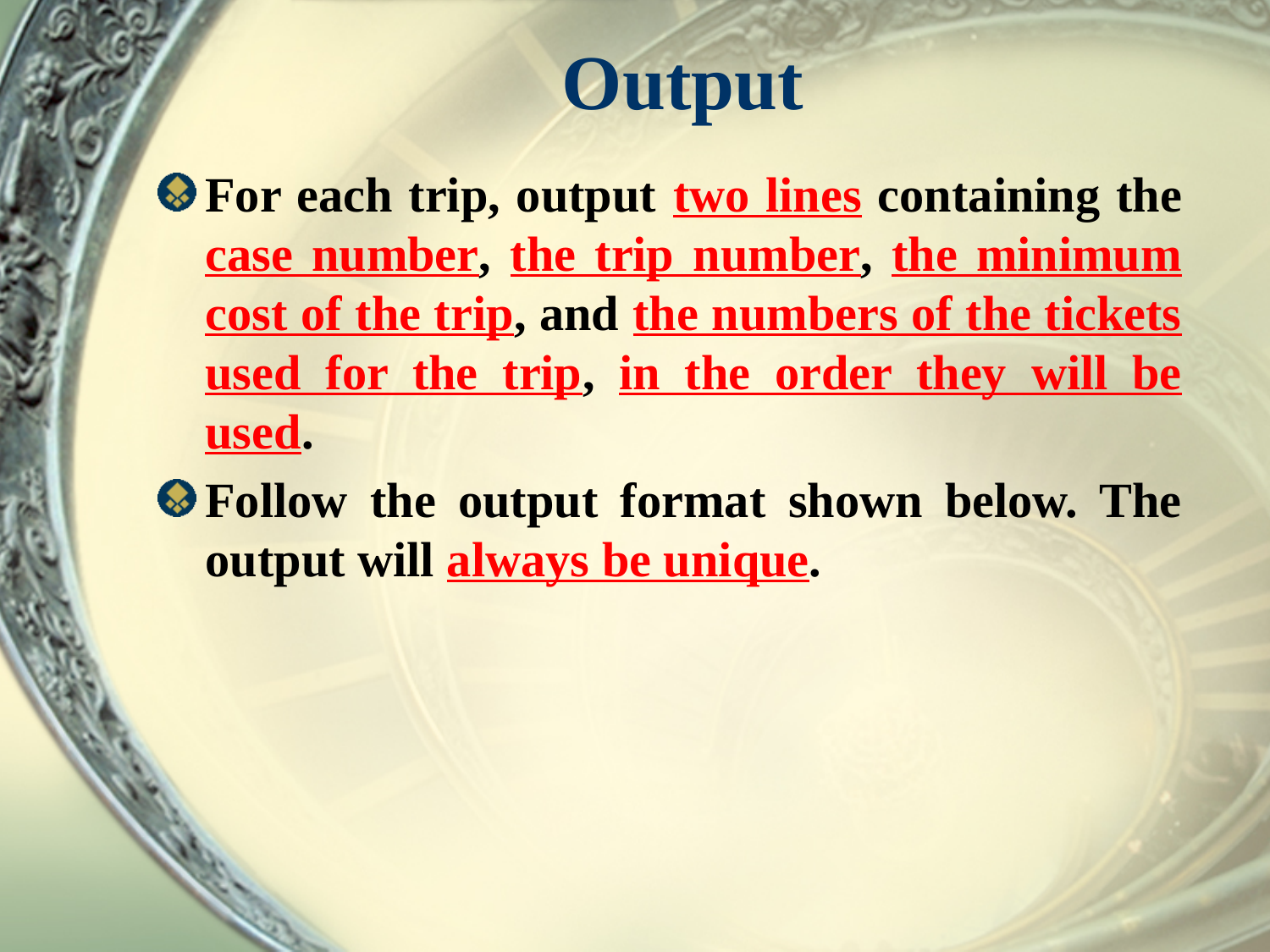

# Output
For each trip, output two lines containing the case number, the trip number, the minimum cost of the trip, and the numbers of the tickets used for the trip, in the order they will be used.
Follow the output format shown below. The output will always be unique.